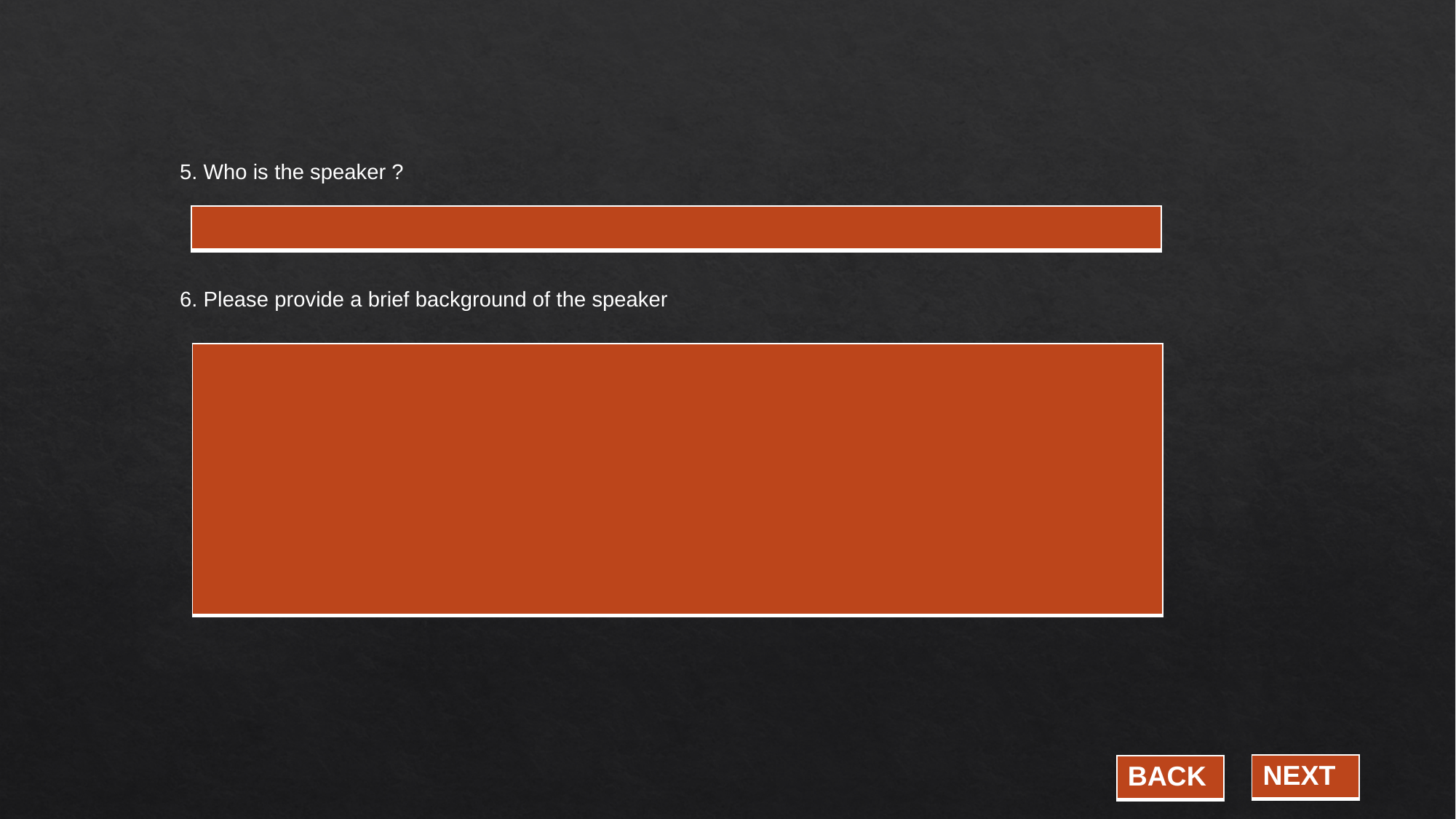

5. Who is the speaker ?

   6. Please provide a brief background of the speaker

|  |
| --- |
|  |
| --- |
| NEXT |
| --- |
| BACK |
| --- |